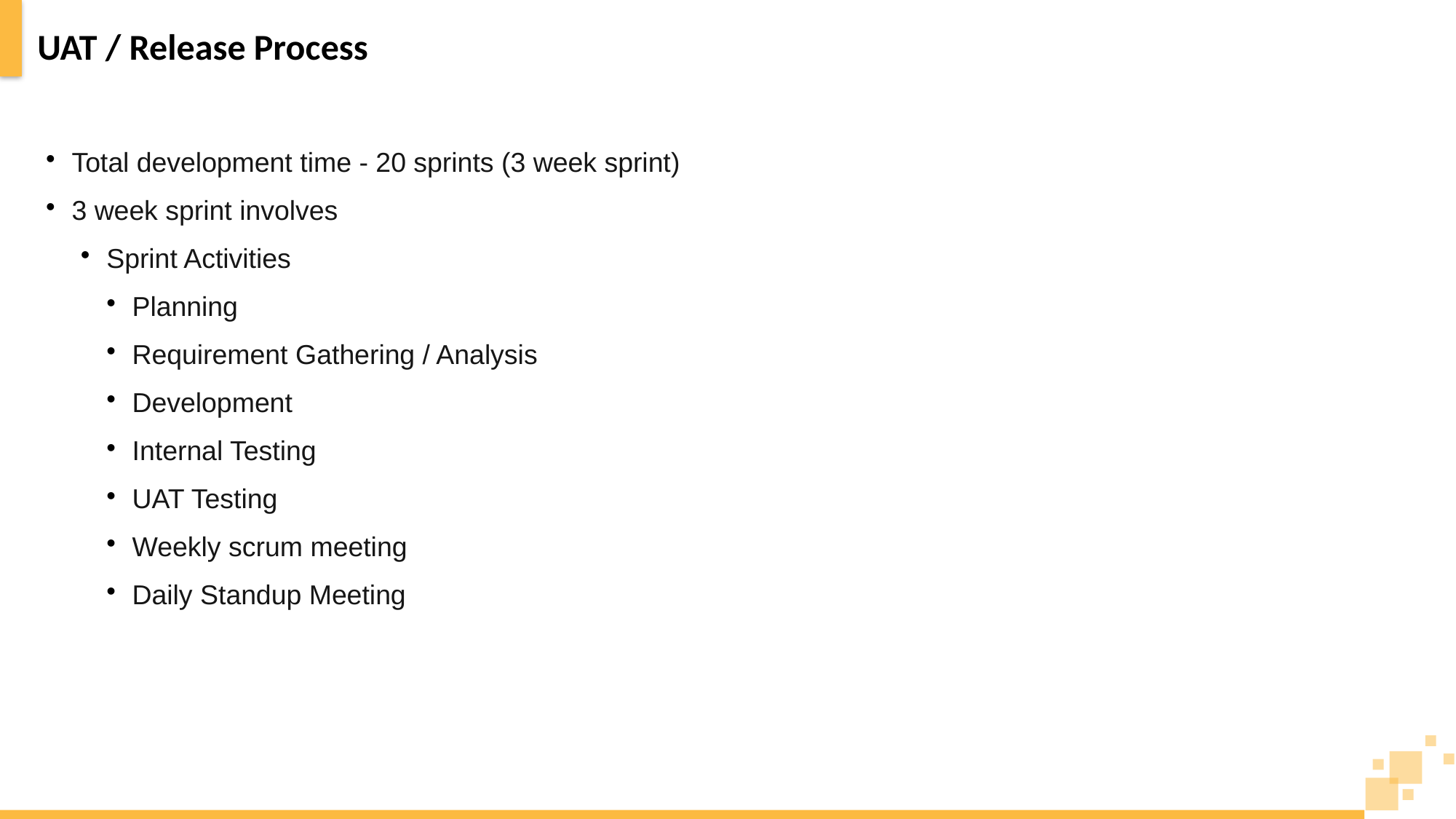

# UAT / Release Process

Total development time - 20 sprints (3 week sprint)
3 week sprint involves
Sprint Activities
Planning
Requirement Gathering / Analysis
Development
Internal Testing
UAT Testing
Weekly scrum meeting
Daily Standup Meeting